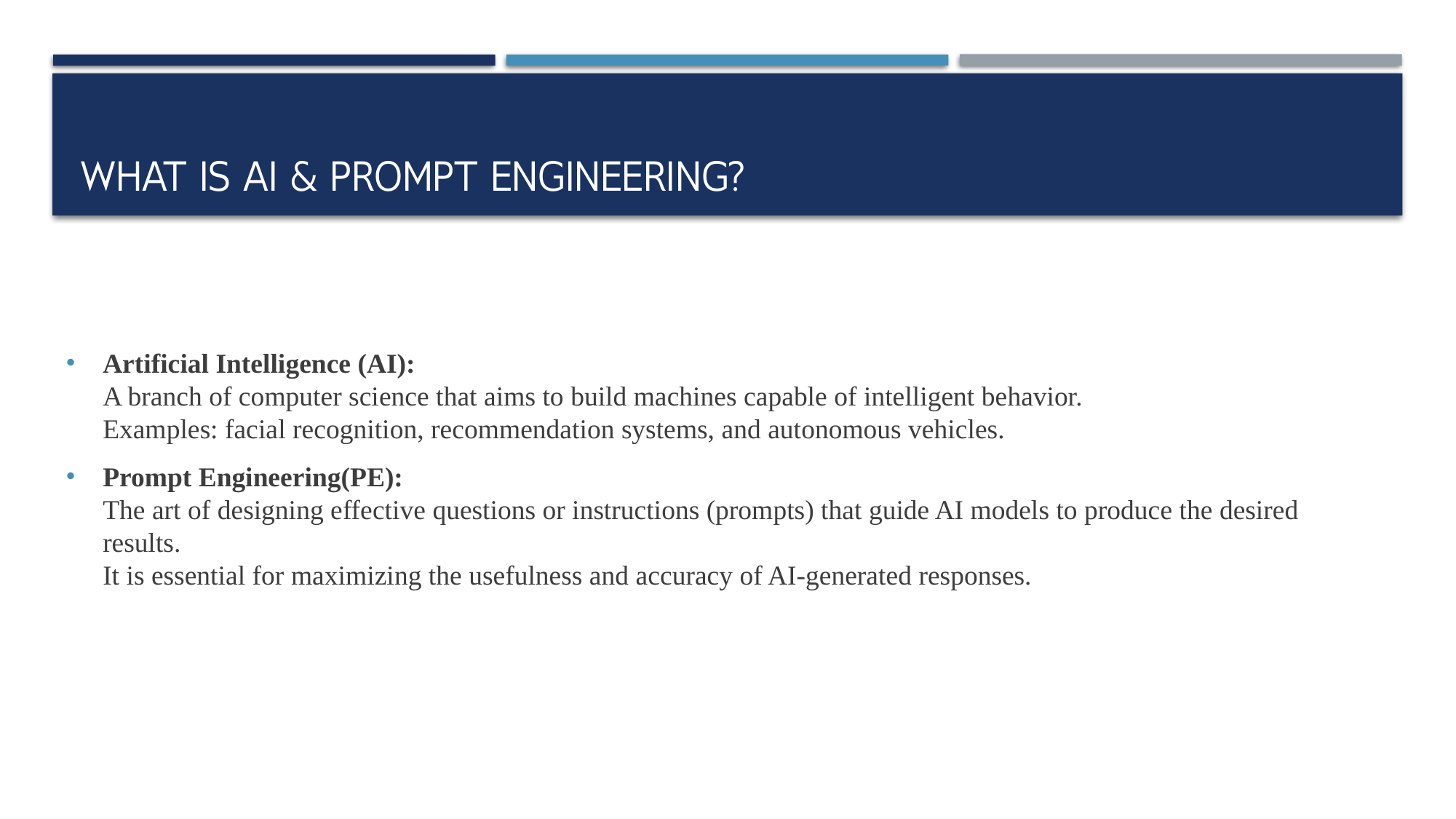

# What is AI & Prompt Engineering?
Artificial Intelligence (AI):
A branch of computer science that aims to build machines capable of intelligent behavior.
Examples: facial recognition, recommendation systems, and autonomous vehicles.
Prompt Engineering(PE):
The art of designing effective questions or instructions (prompts) that guide AI models to produce the desired results.
It is essential for maximizing the usefulness and accuracy of AI-generated responses.